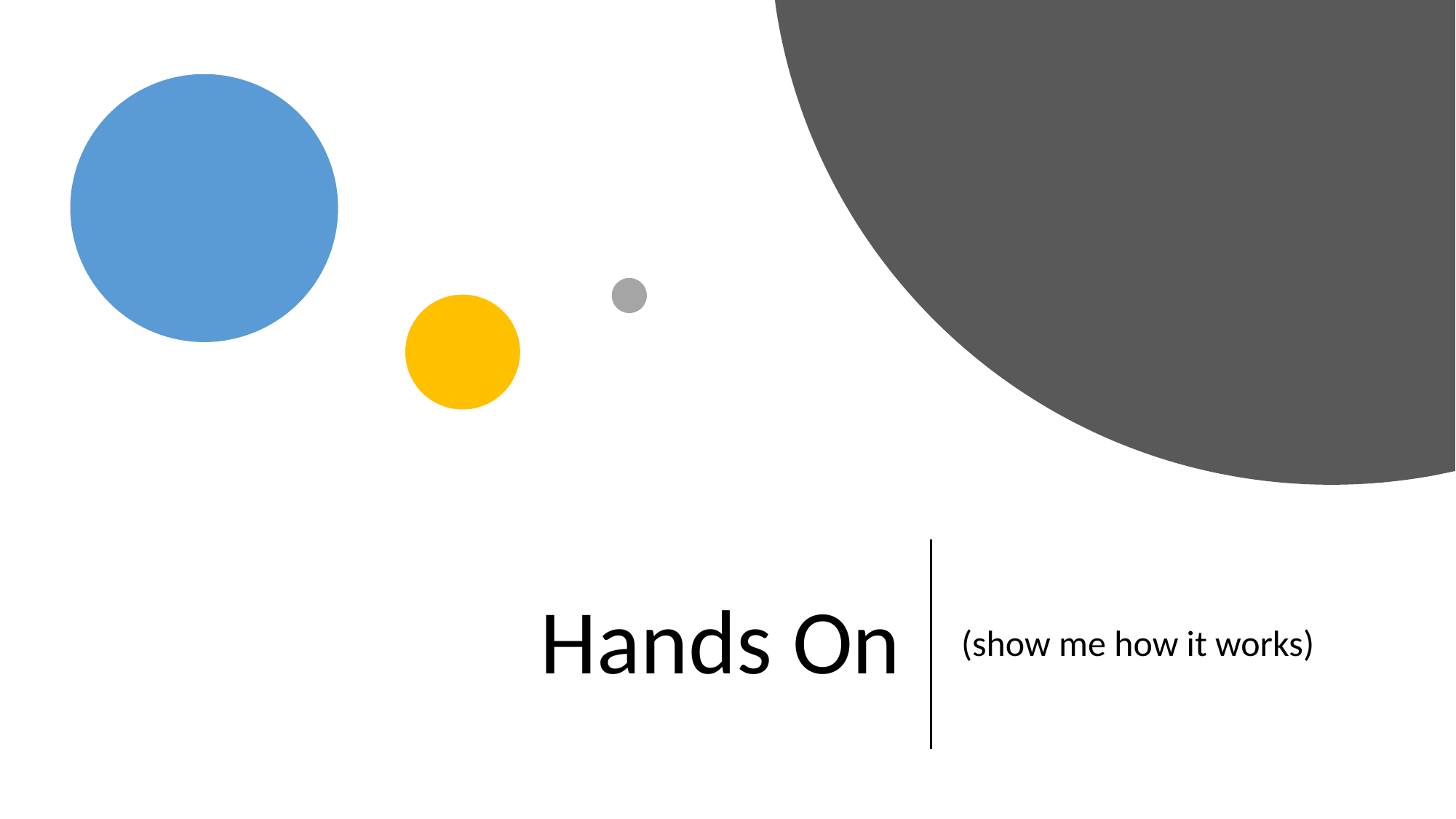

# Hands On
(show me how it works)